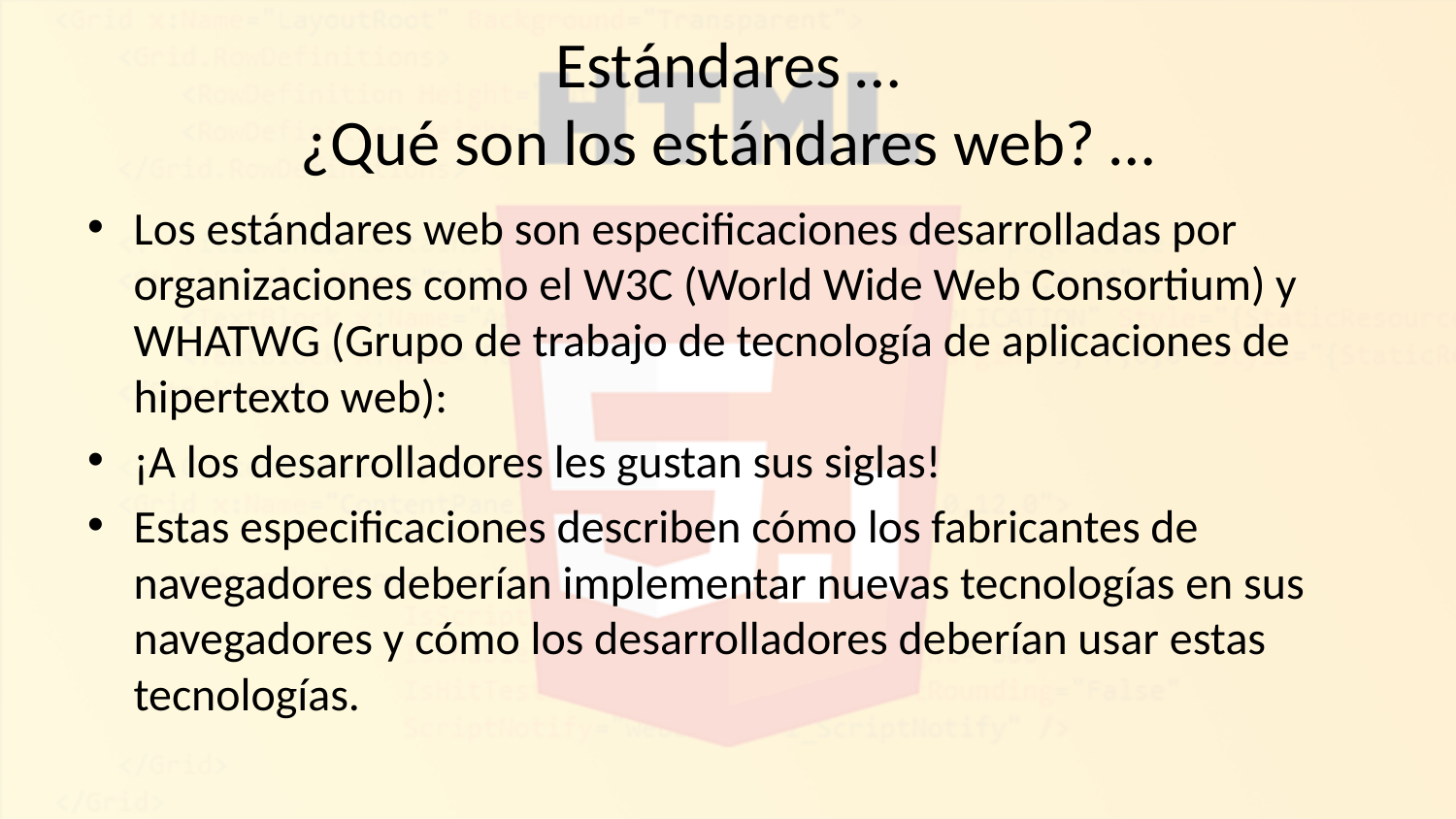

# Estándares … ¿Qué son los estándares web? …
Los estándares web son especificaciones desarrolladas por organizaciones como el W3C (World Wide Web Consortium) y WHATWG (Grupo de trabajo de tecnología de aplicaciones de hipertexto web):
¡A los desarrolladores les gustan sus siglas!
Estas especificaciones describen cómo los fabricantes de navegadores deberían implementar nuevas tecnologías en sus navegadores y cómo los desarrolladores deberían usar estas tecnologías.